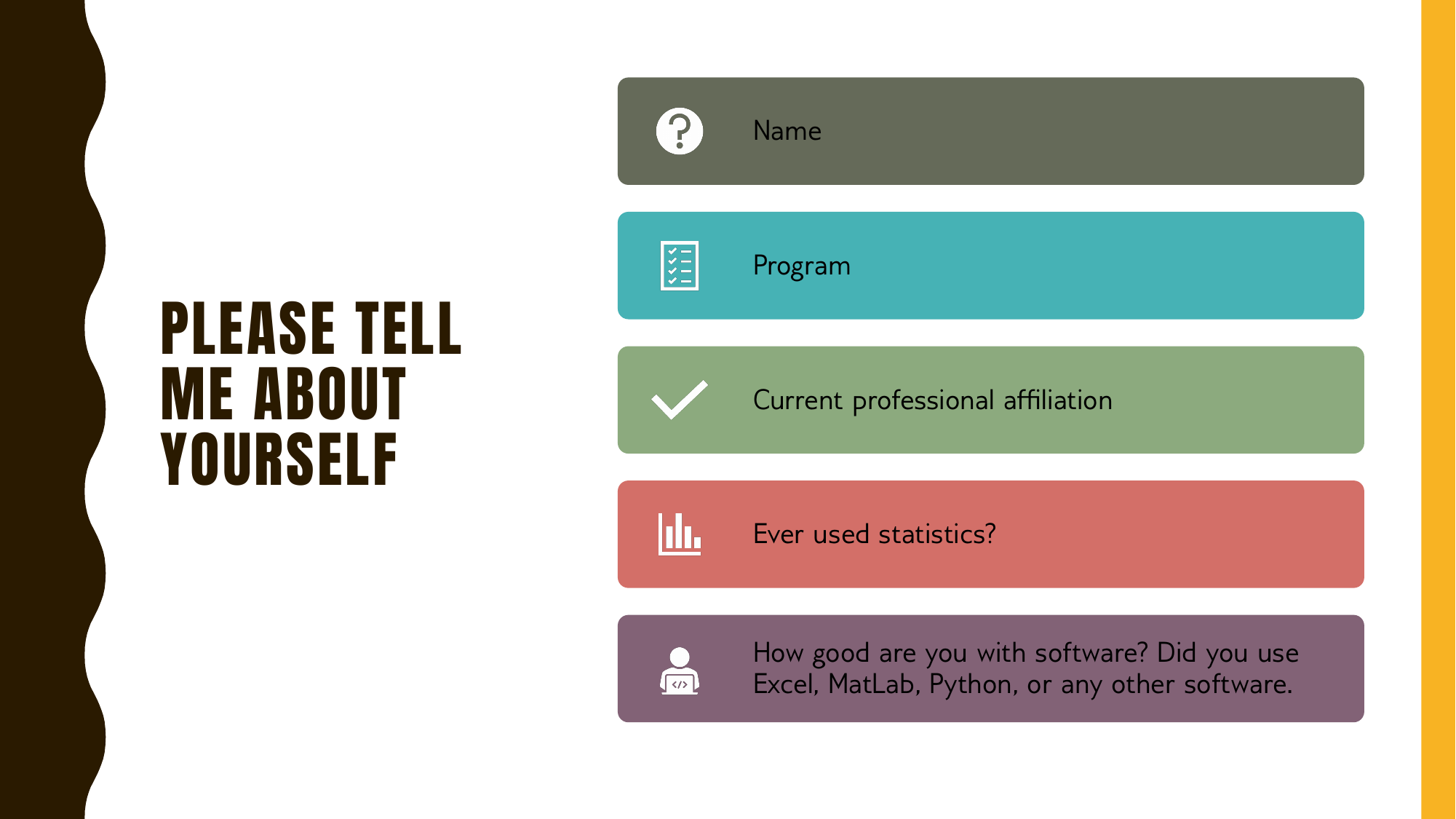

# Please tell me about Yourself
Name
Program
Current professional affiliation
Ever used statistics?
How good are you with software? Did you use Excel, MatLab, Python, or any other software.